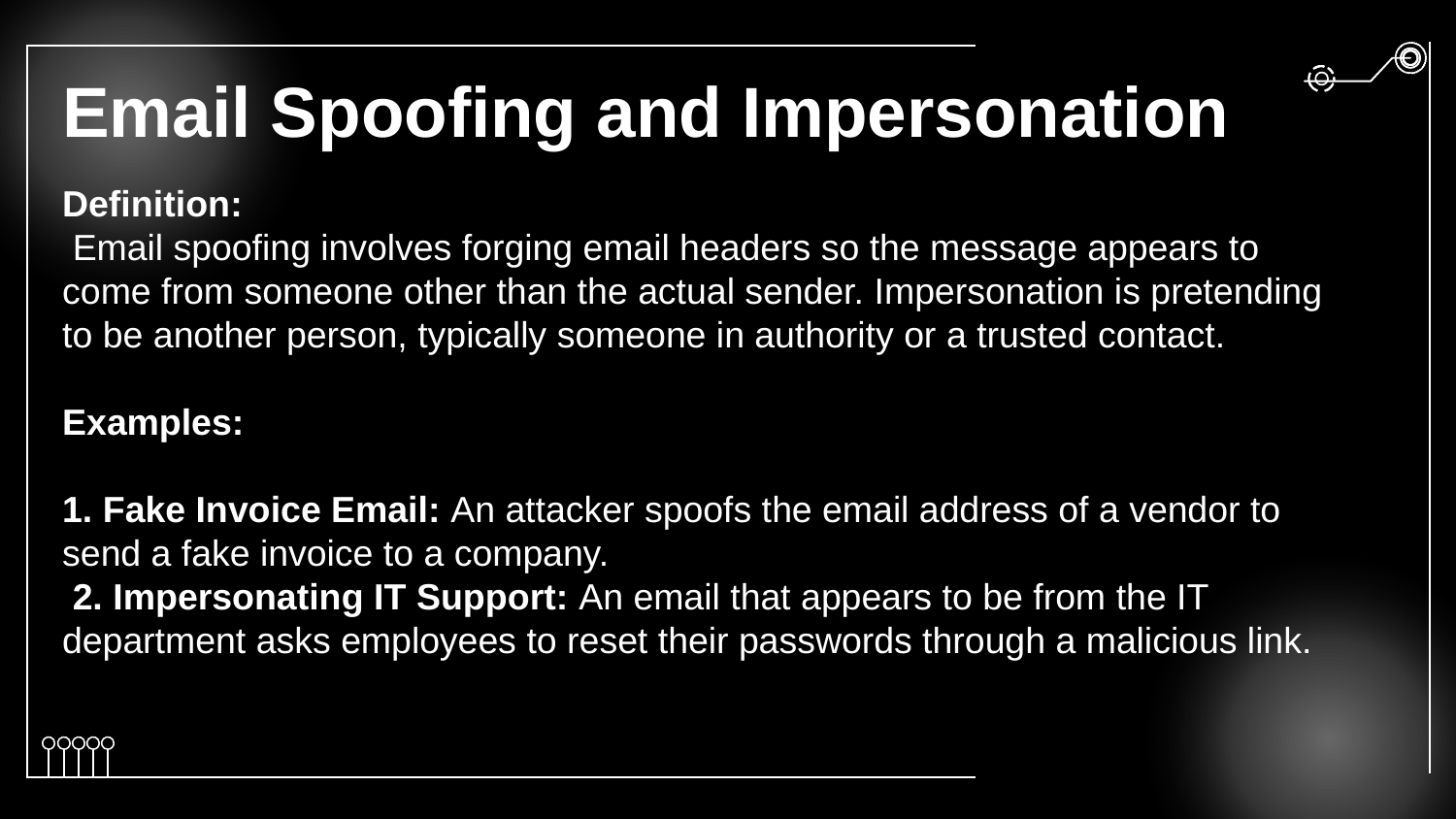

# Email Spoofing and Impersonation
Definition:
 Email spoofing involves forging email headers so the message appears to come from someone other than the actual sender. Impersonation is pretending to be another person, typically someone in authority or a trusted contact.

Examples:

1. Fake Invoice Email: An attacker spoofs the email address of a vendor to send a fake invoice to a company.
 2. Impersonating IT Support: An email that appears to be from the IT department asks employees to reset their passwords through a malicious link.